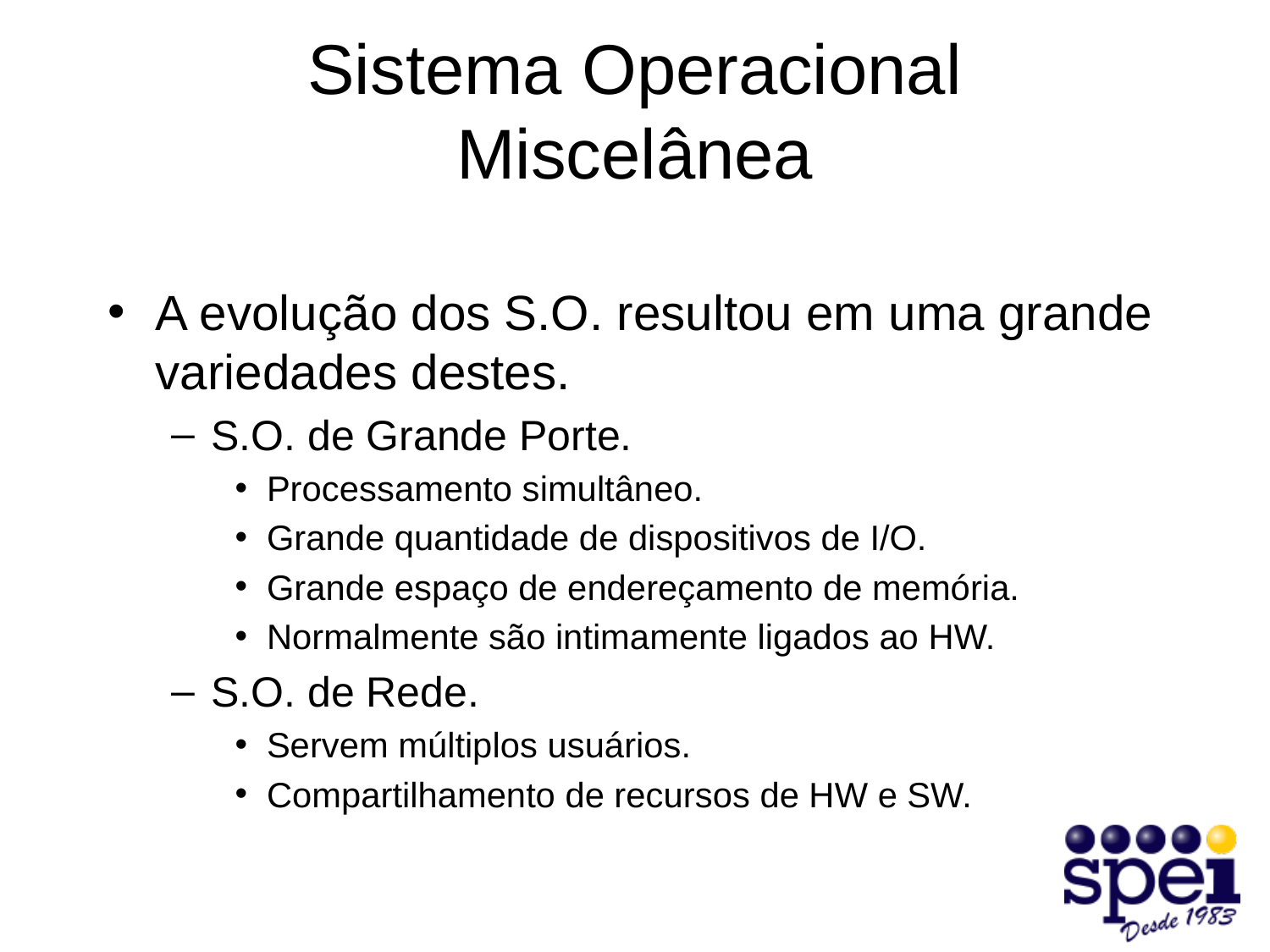

# Sistema Operacional Miscelânea
A evolução dos S.O. resultou em uma grande variedades destes.
S.O. de Grande Porte.
Processamento simultâneo.
Grande quantidade de dispositivos de I/O.
Grande espaço de endereçamento de memória.
Normalmente são intimamente ligados ao HW.
S.O. de Rede.
Servem múltiplos usuários.
Compartilhamento de recursos de HW e SW.